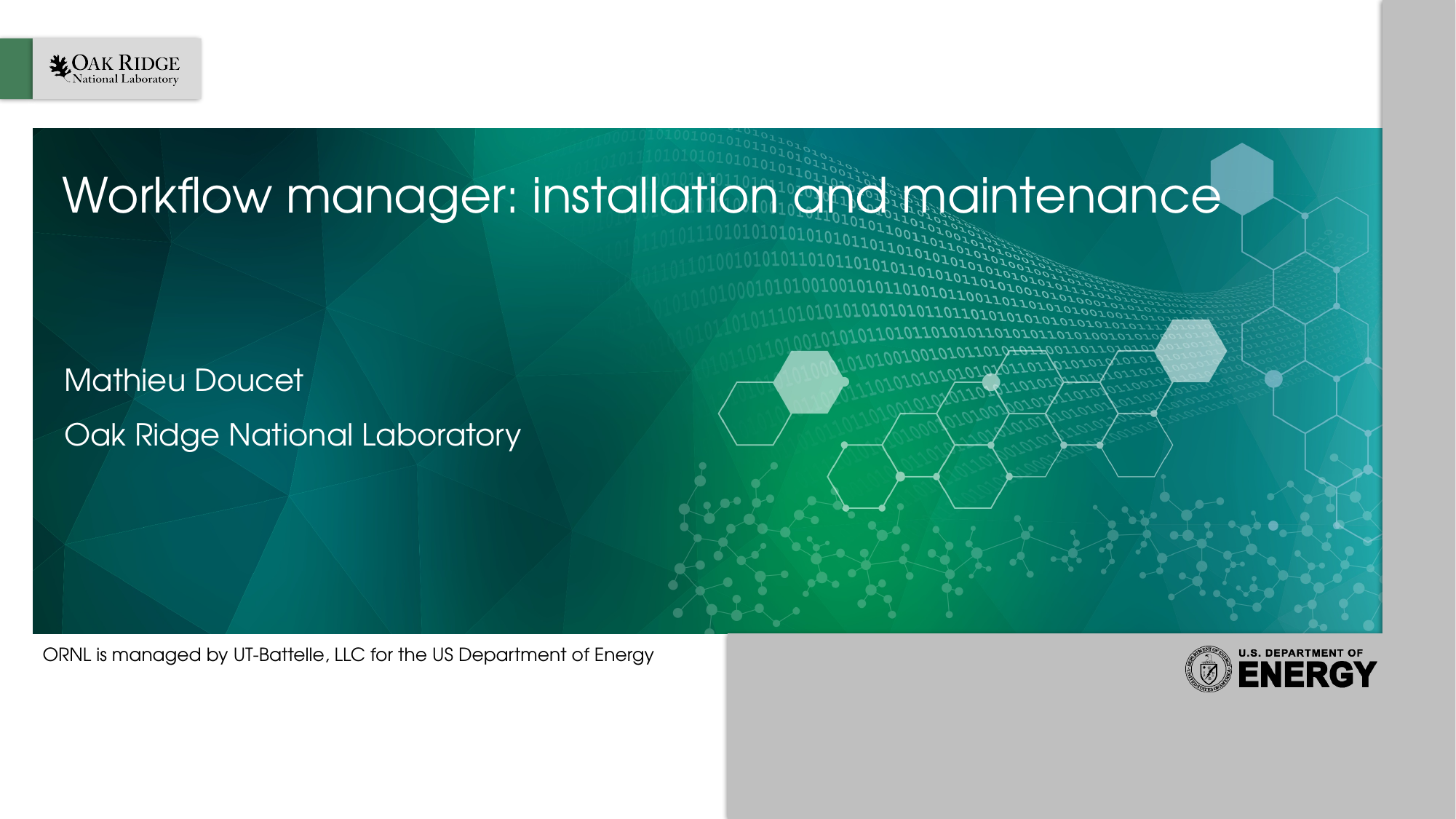

# Workflow manager: installation and maintenance
Mathieu Doucet
Oak Ridge National Laboratory